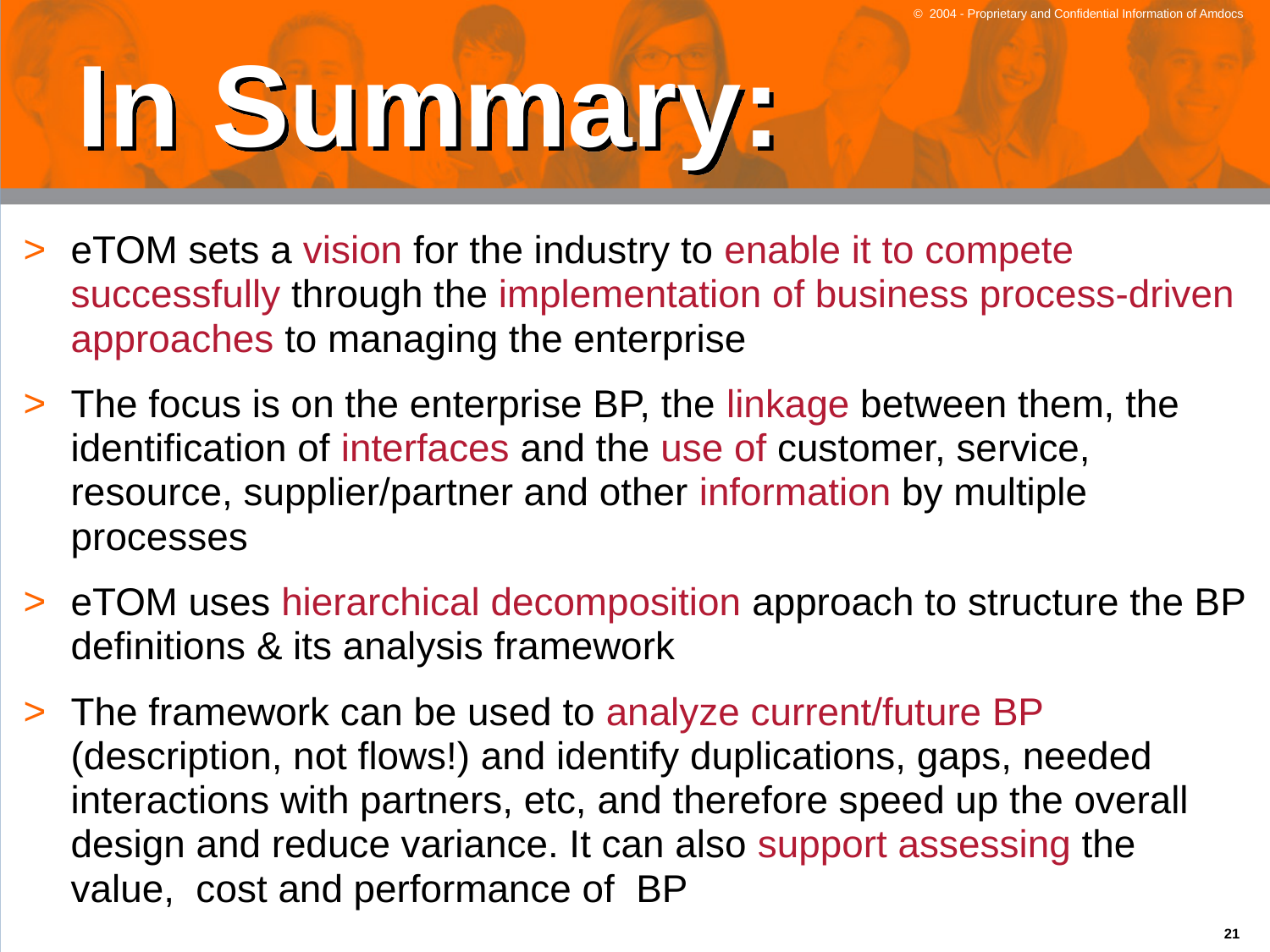

# In Summary:
eTOM sets a vision for the industry to enable it to compete successfully through the implementation of business process-driven approaches to managing the enterprise
The focus is on the enterprise BP, the linkage between them, the identification of interfaces and the use of customer, service, resource, supplier/partner and other information by multiple processes
eTOM uses hierarchical decomposition approach to structure the BP definitions & its analysis framework
The framework can be used to analyze current/future BP (description, not flows!) and identify duplications, gaps, needed interactions with partners, etc, and therefore speed up the overall design and reduce variance. It can also support assessing the value,  cost and performance of  BP